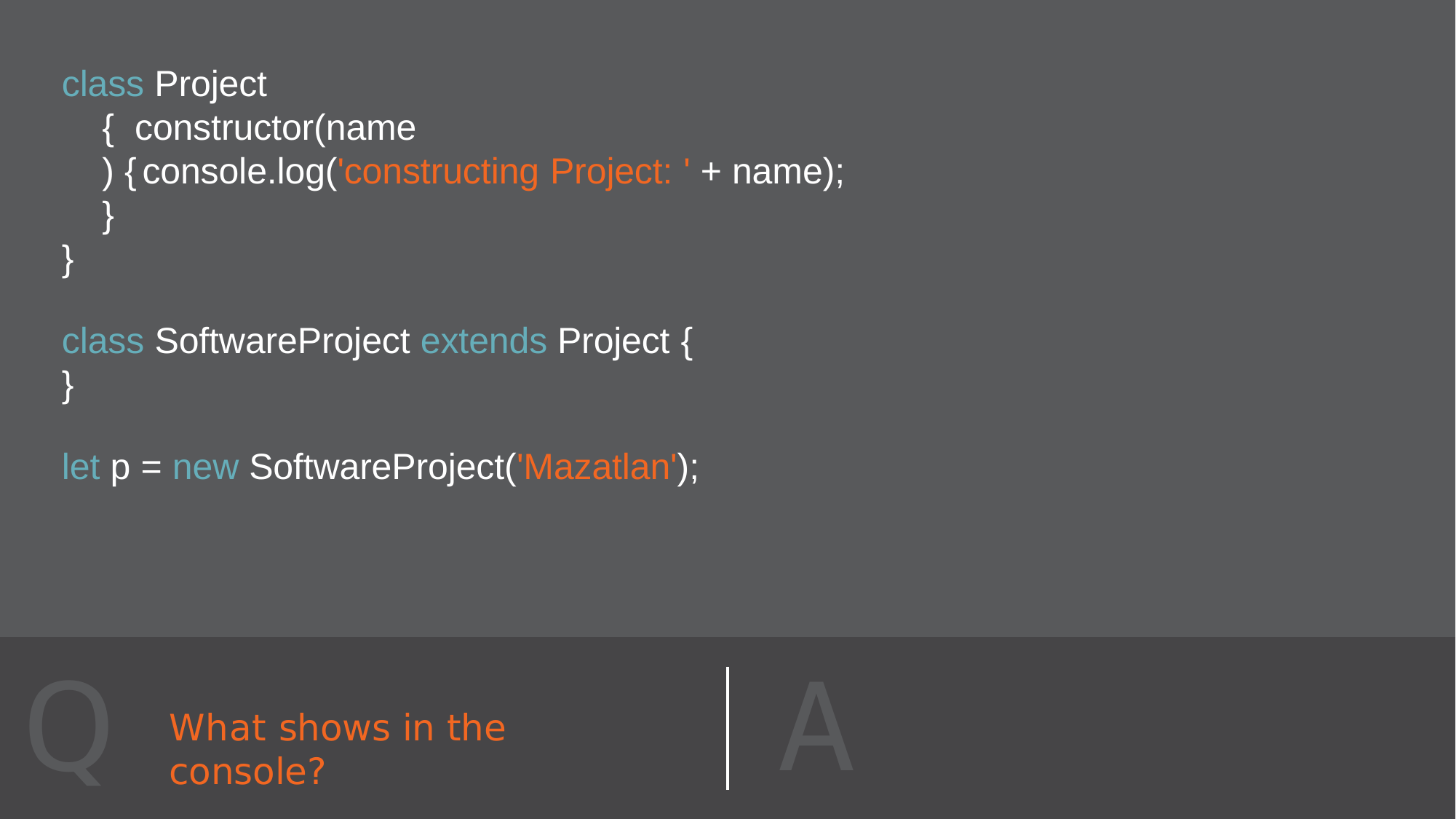

# class Project {  constructor(name) {
console.log('constructing Project: ' + name);
}
}

class SoftwareProject extends Project {
}

let p = new SoftwareProject('Mazatlan');
Q	A

What shows in the console?
20